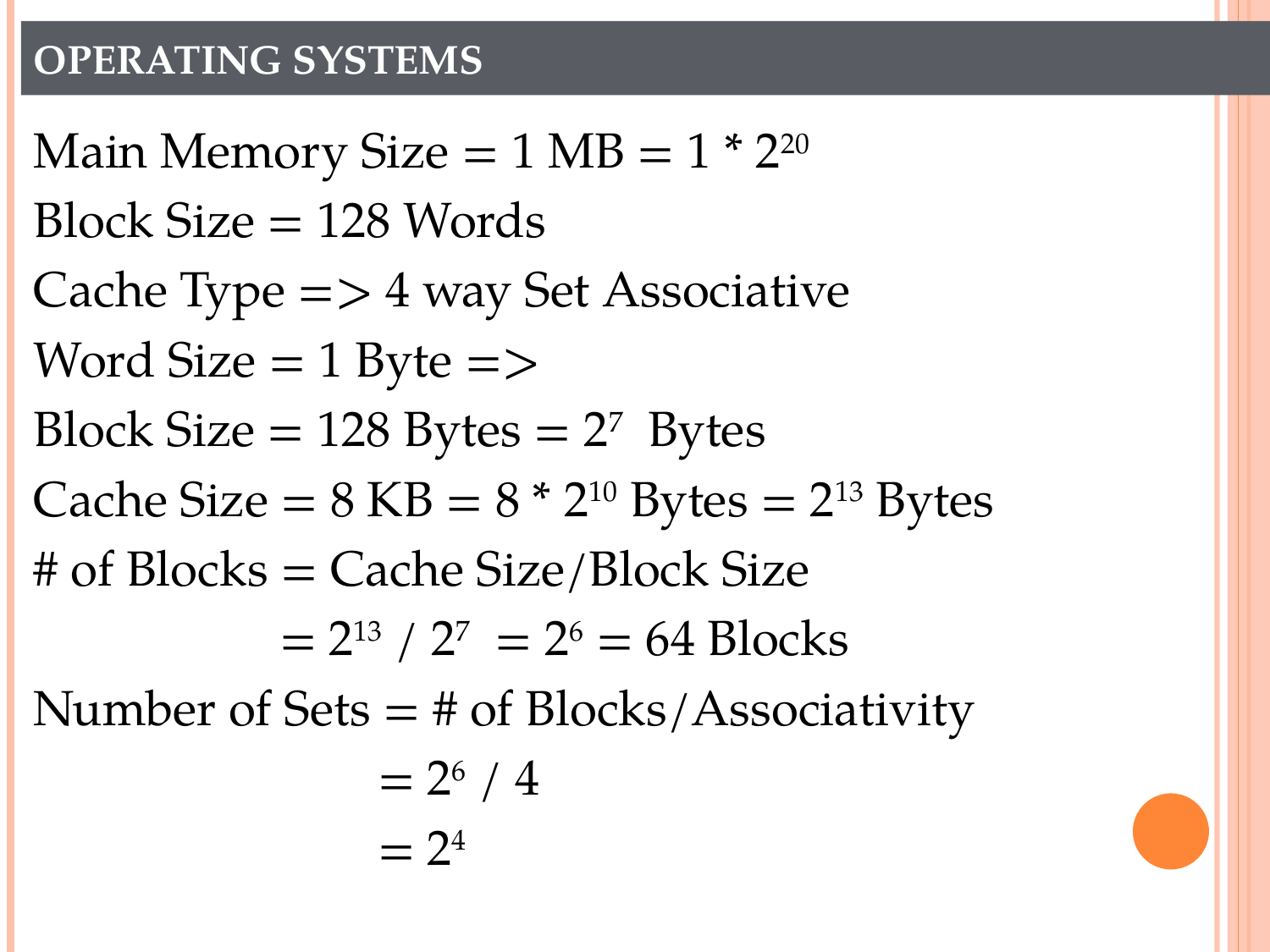

# Operating Systems
Main Memory Size = 1 MB = 1 * 220
Block Size = 128 Words
Cache Type => 4 way Set Associative
Word Size = 1 Byte =>
Block Size = 128 Bytes = 27  Bytes
Cache Size = 8 KB = 8 * 210 Bytes = 213 Bytes
# of Blocks = Cache Size/Block Size
                    = 213 / 27  = 26 = 64 Blocks
Number of Sets = # of Blocks/Associativity
                            = 26 / 4
                            = 24